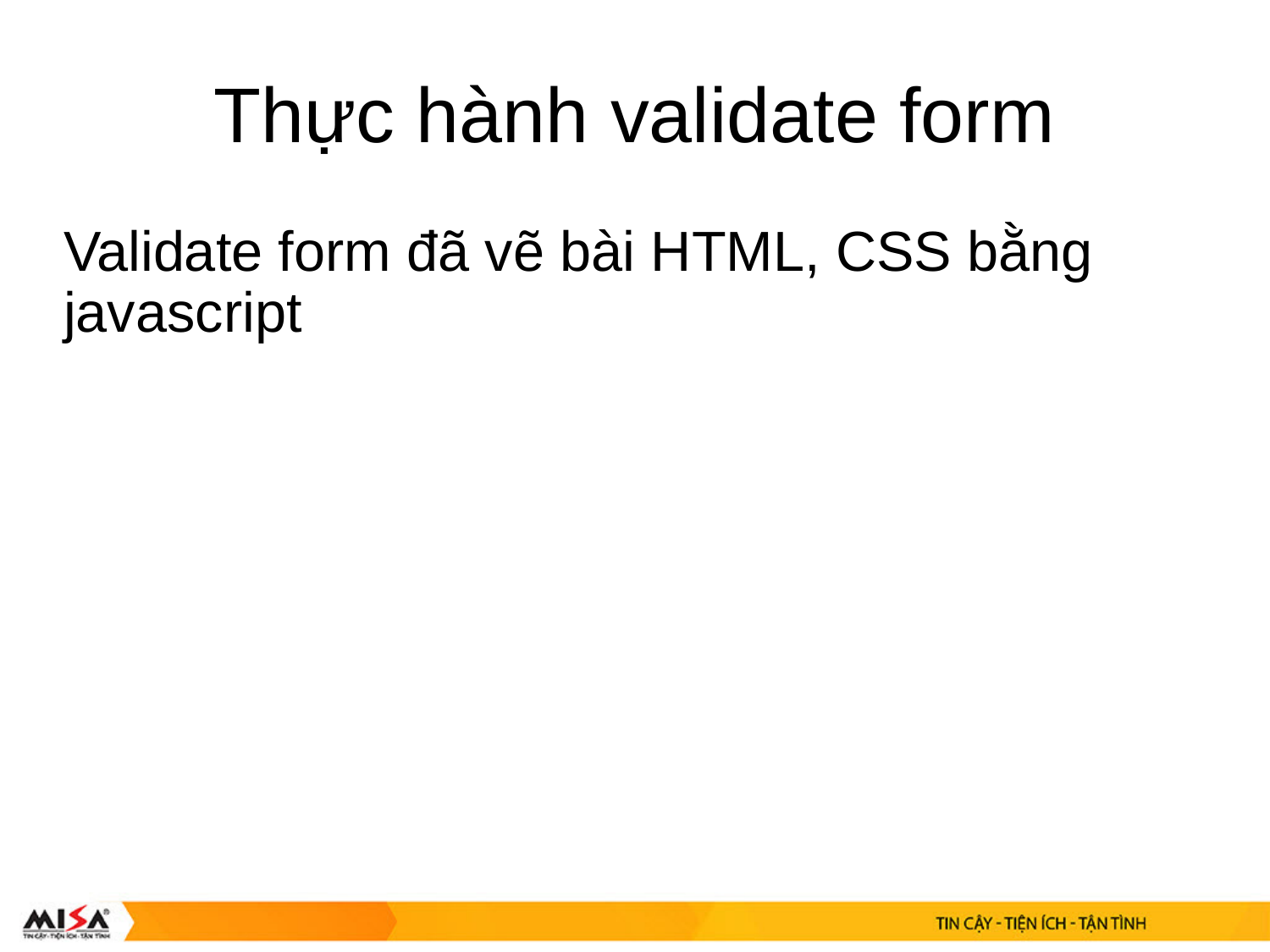

Thực hành validate form
Validate form đã vẽ bài HTML, CSS bằng javascript